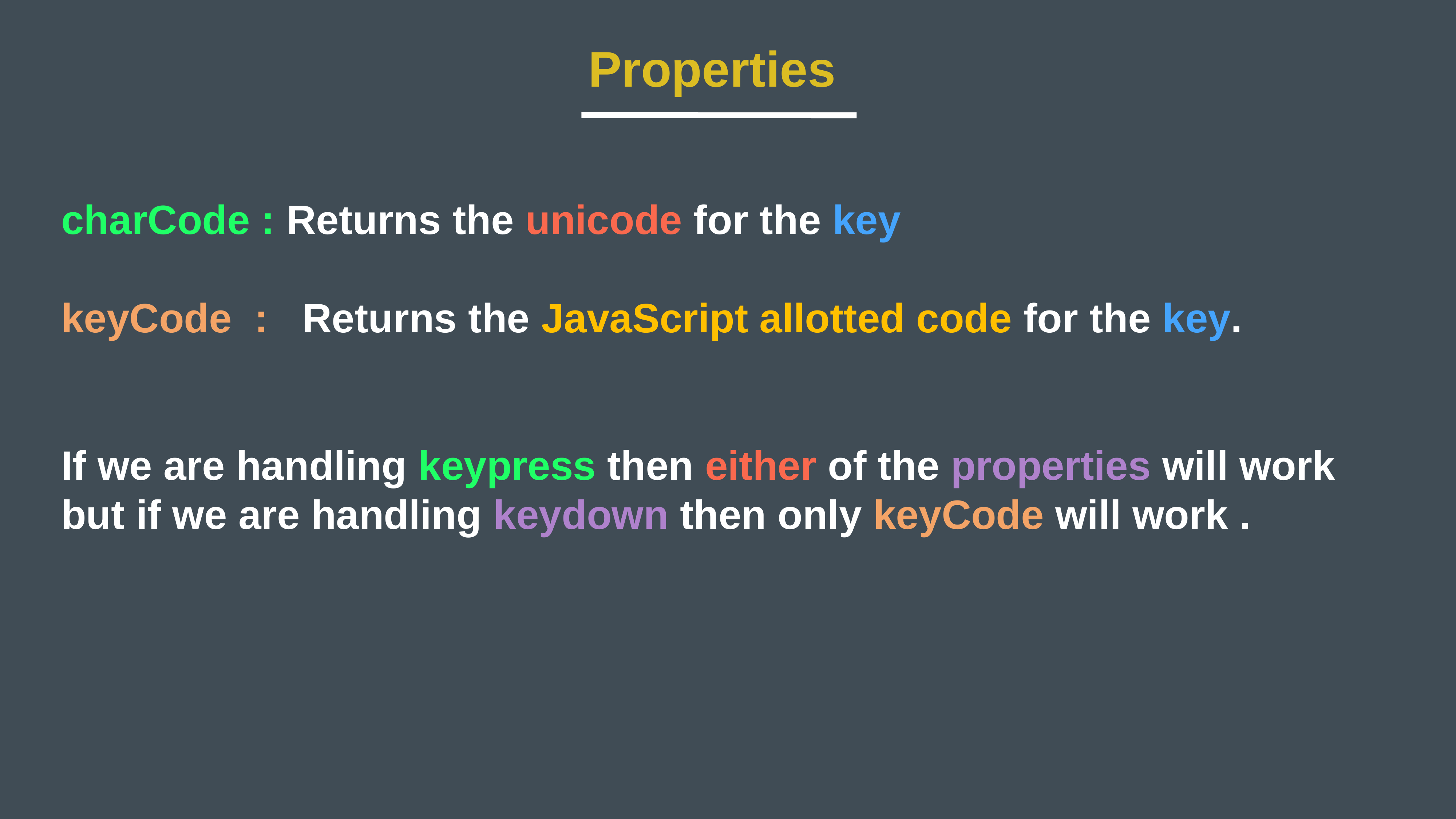

Properties
charCode : Returns the unicode for the key

keyCode  :	  Returns the JavaScript allotted code for the key.

If we are handling keypress then either of the properties will work but if we are handling keydown then only keyCode will work .